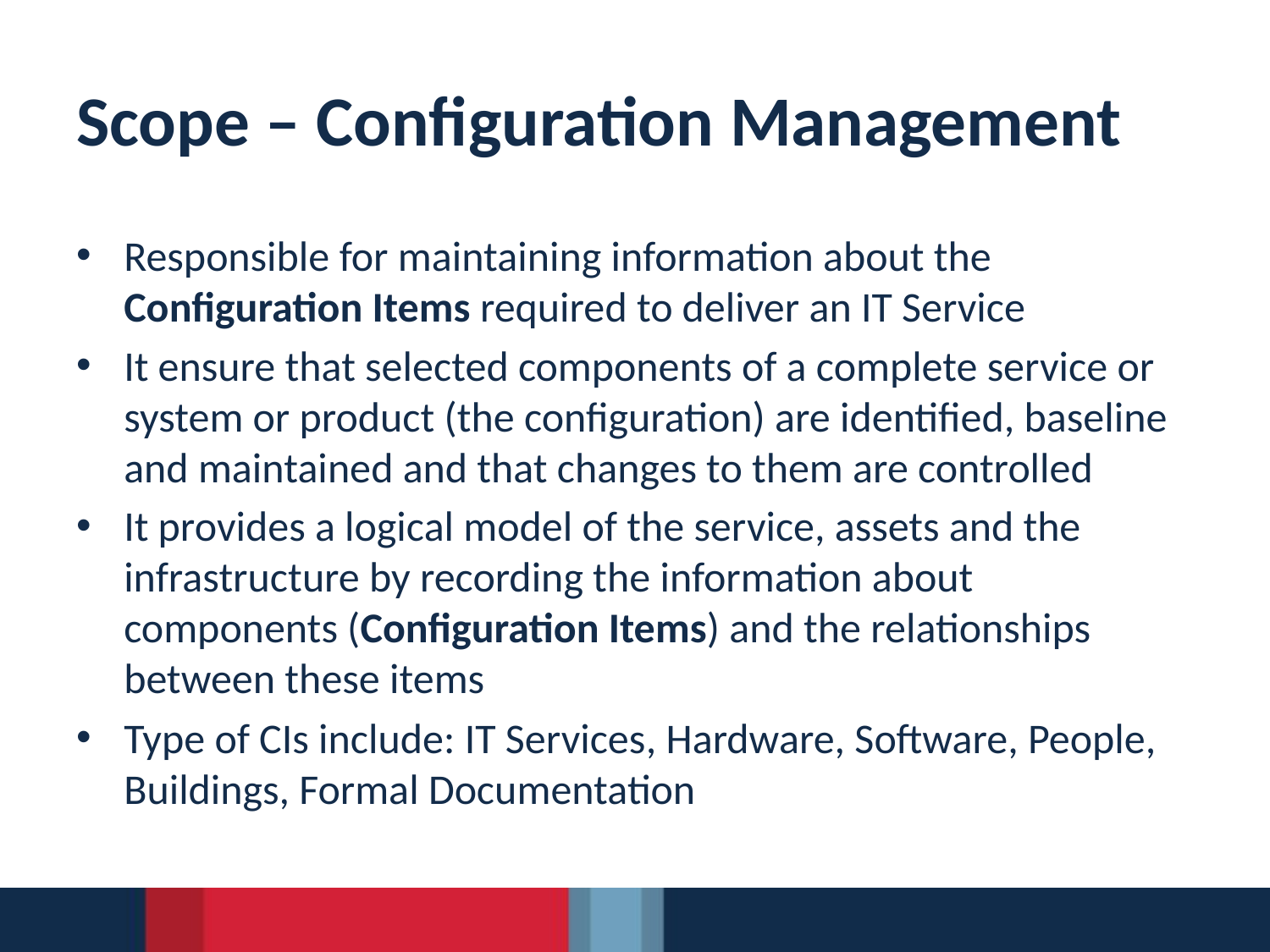

# Scope – Configuration Management
Responsible for maintaining information about the Configuration Items required to deliver an IT Service
It ensure that selected components of a complete service or system or product (the configuration) are identified, baseline and maintained and that changes to them are controlled
It provides a logical model of the service, assets and the infrastructure by recording the information about components (Configuration Items) and the relationships between these items
Type of CIs include: IT Services, Hardware, Software, People, Buildings, Formal Documentation